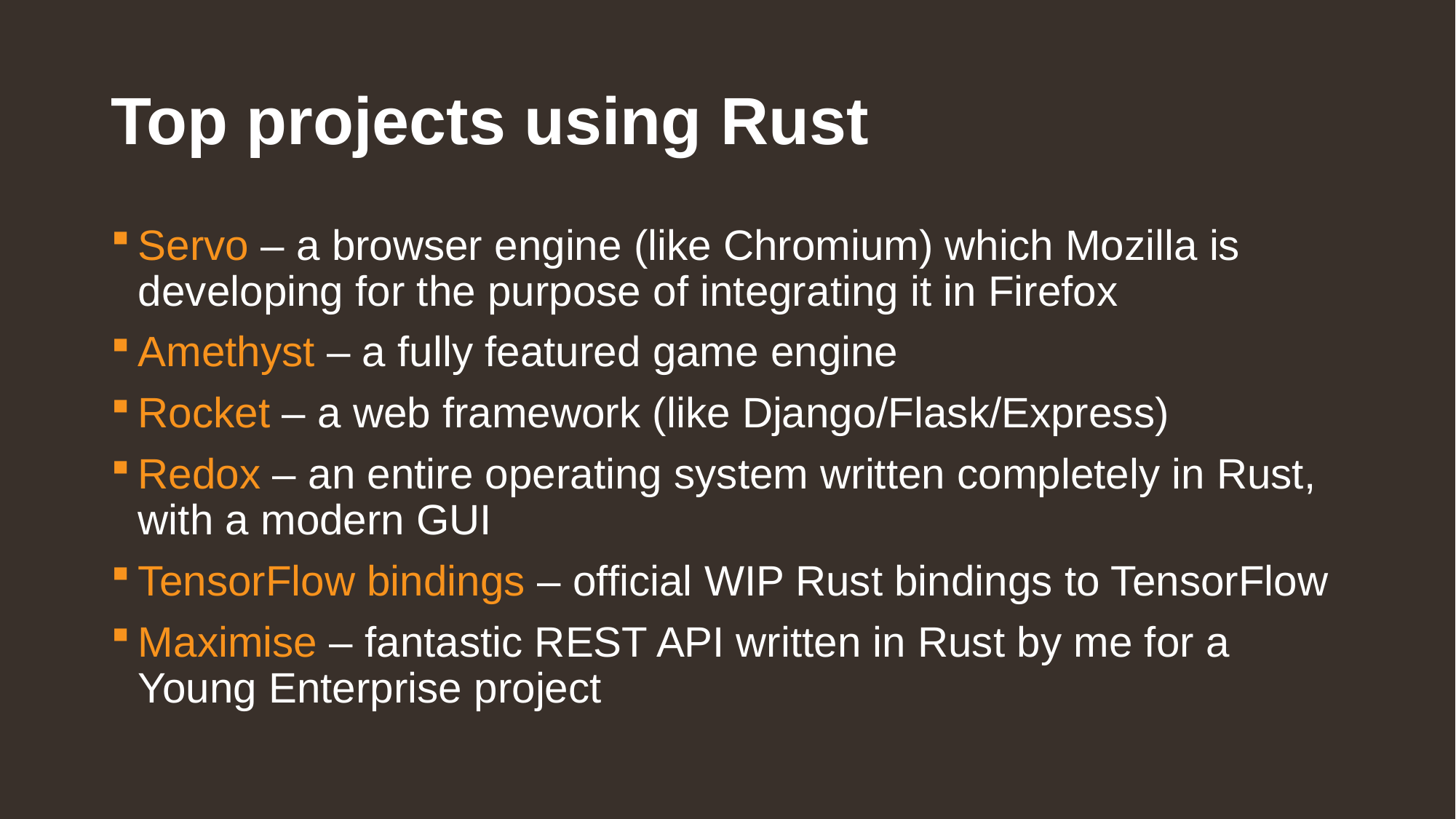

# Top projects using Rust
Servo – a browser engine (like Chromium) which Mozilla is developing for the purpose of integrating it in Firefox
Amethyst – a fully featured game engine
Rocket – a web framework (like Django/Flask/Express)
Redox – an entire operating system written completely in Rust, with a modern GUI
TensorFlow bindings – official WIP Rust bindings to TensorFlow
Maximise – fantastic REST API written in Rust by me for a Young Enterprise project